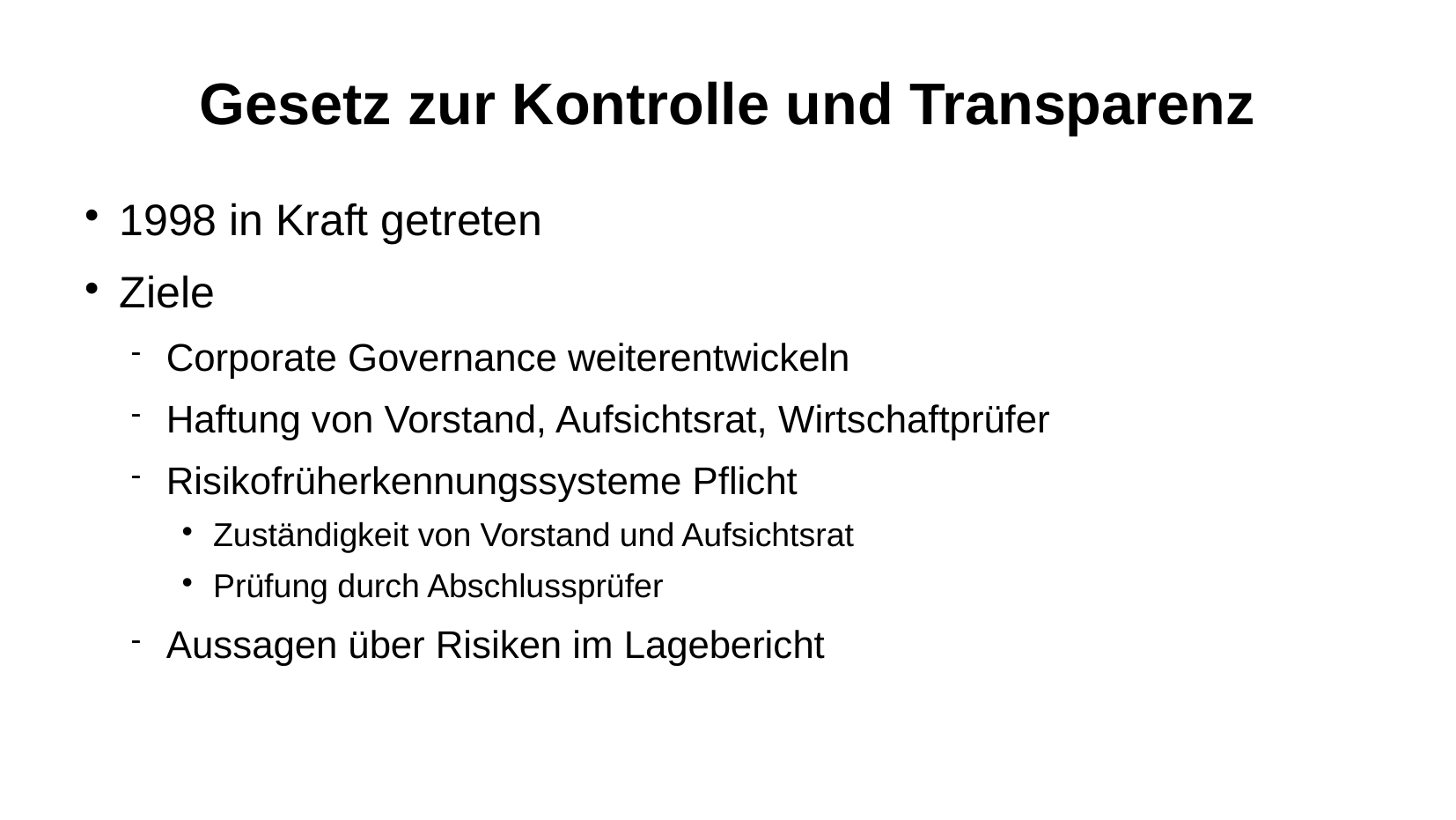

Gesetz zur Kontrolle und Transparenz
1998 in Kraft getreten
Ziele
Corporate Governance weiterentwickeln
Haftung von Vorstand, Aufsichtsrat, Wirtschaftprüfer
Risikofrüherkennungssysteme Pflicht
Zuständigkeit von Vorstand und Aufsichtsrat
Prüfung durch Abschlussprüfer
Aussagen über Risiken im Lagebericht